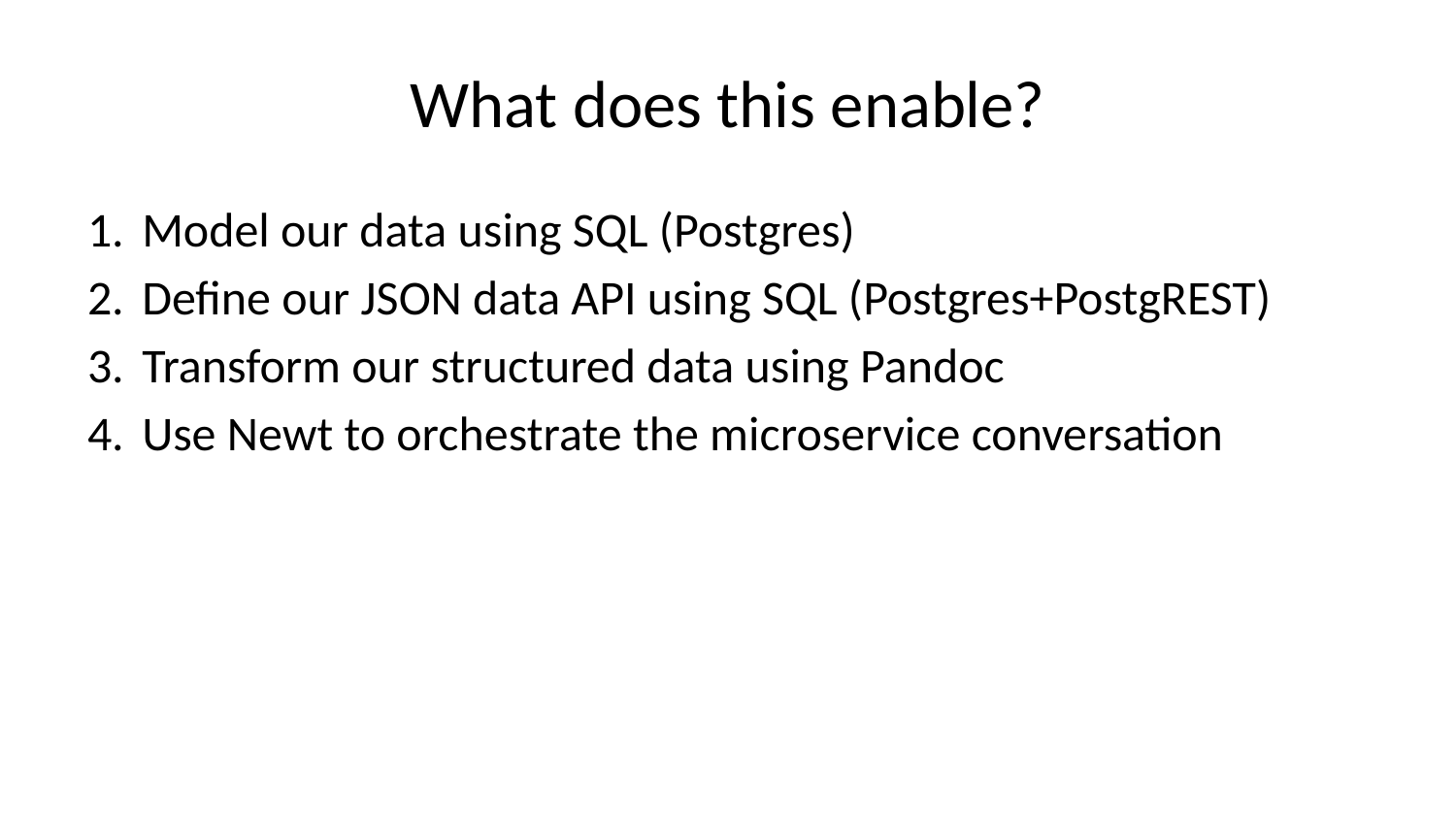

# What does this enable?
Model our data using SQL (Postgres)
Define our JSON data API using SQL (Postgres+PostgREST)
Transform our structured data using Pandoc
Use Newt to orchestrate the microservice conversation